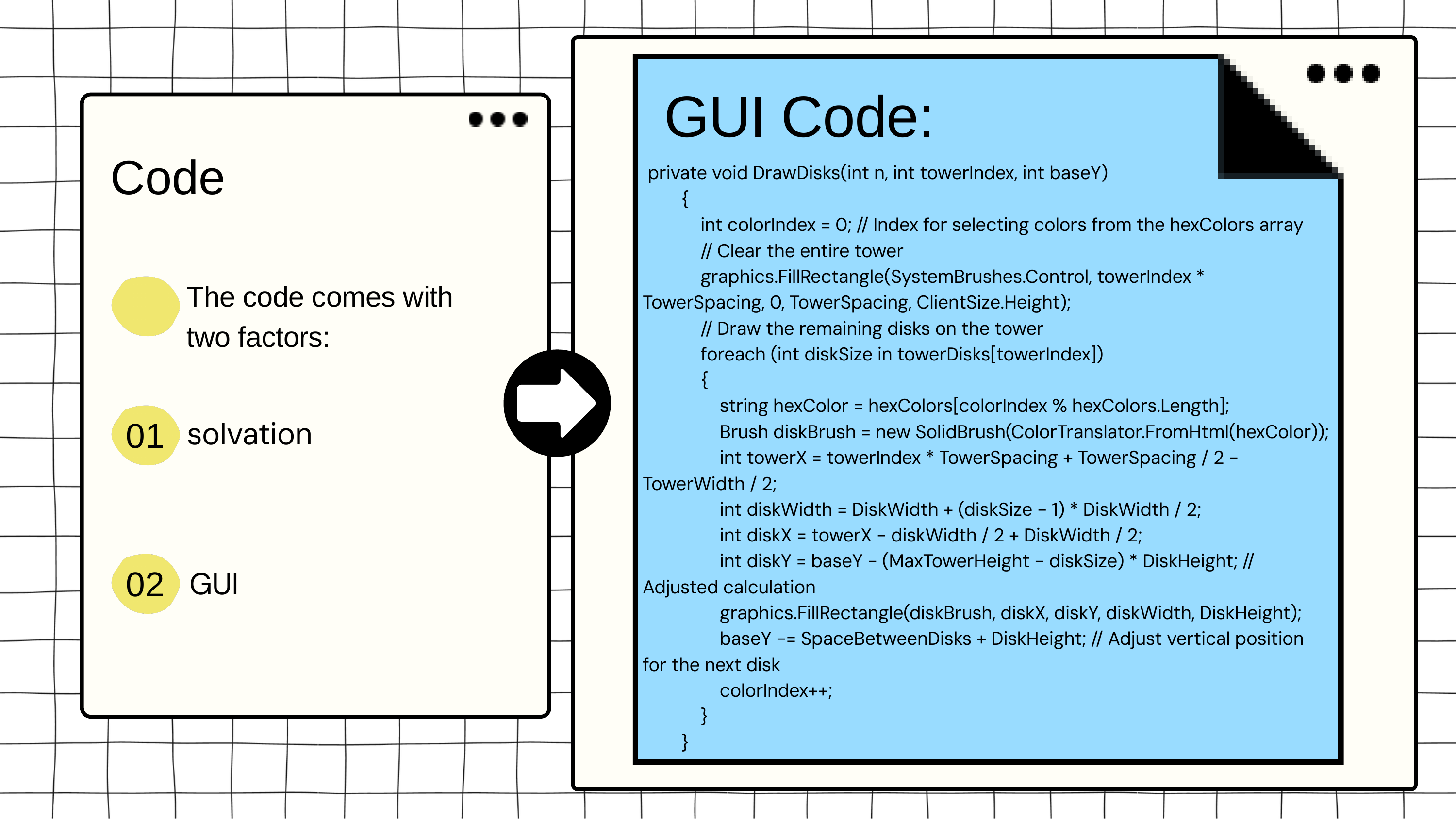

GUI Code:

Code
 private void DrawDisks(int n, int towerIndex, int baseY)
        {
            int colorIndex = 0; // Index for selecting colors from the hexColors array
            // Clear the entire tower
            graphics.FillRectangle(SystemBrushes.Control, towerIndex * TowerSpacing, 0, TowerSpacing, ClientSize.Height);
            // Draw the remaining disks on the tower
            foreach (int diskSize in towerDisks[towerIndex])
            {
                string hexColor = hexColors[colorIndex % hexColors.Length];
                Brush diskBrush = new SolidBrush(ColorTranslator.FromHtml(hexColor));
                int towerX = towerIndex * TowerSpacing + TowerSpacing / 2 - TowerWidth / 2;
                int diskWidth = DiskWidth + (diskSize - 1) * DiskWidth / 2;
                int diskX = towerX - diskWidth / 2 + DiskWidth / 2;
                int diskY = baseY - (MaxTowerHeight - diskSize) * DiskHeight; // Adjusted calculation
                graphics.FillRectangle(diskBrush, diskX, diskY, diskWidth, DiskHeight);
                baseY -= SpaceBetweenDisks + DiskHeight; // Adjust vertical position for the next disk
                colorIndex++;
            }
        }
The code comes with two factors:

01
solvation

02
GUI